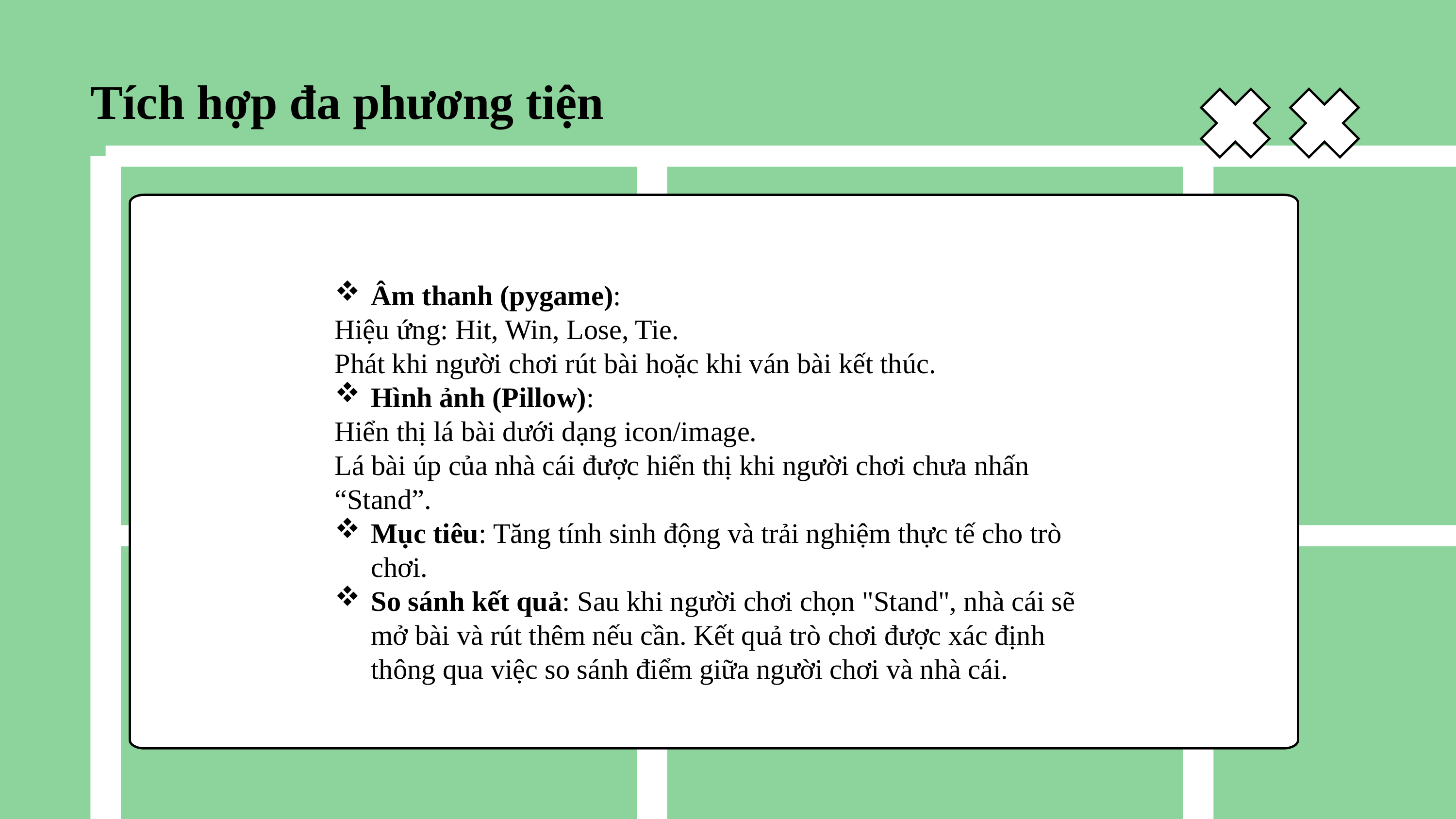

Tích hợp đa phương tiện

Âm thanh (pygame):
Hiệu ứng: Hit, Win, Lose, Tie.
Phát khi người chơi rút bài hoặc khi ván bài kết thúc.
Hình ảnh (Pillow):
Hiển thị lá bài dưới dạng icon/image.
Lá bài úp của nhà cái được hiển thị khi người chơi chưa nhấn “Stand”.
Mục tiêu: Tăng tính sinh động và trải nghiệm thực tế cho trò chơi.
So sánh kết quả: Sau khi người chơi chọn "Stand", nhà cái sẽ mở bài và rút thêm nếu cần. Kết quả trò chơi được xác định thông qua việc so sánh điểm giữa người chơi và nhà cái.